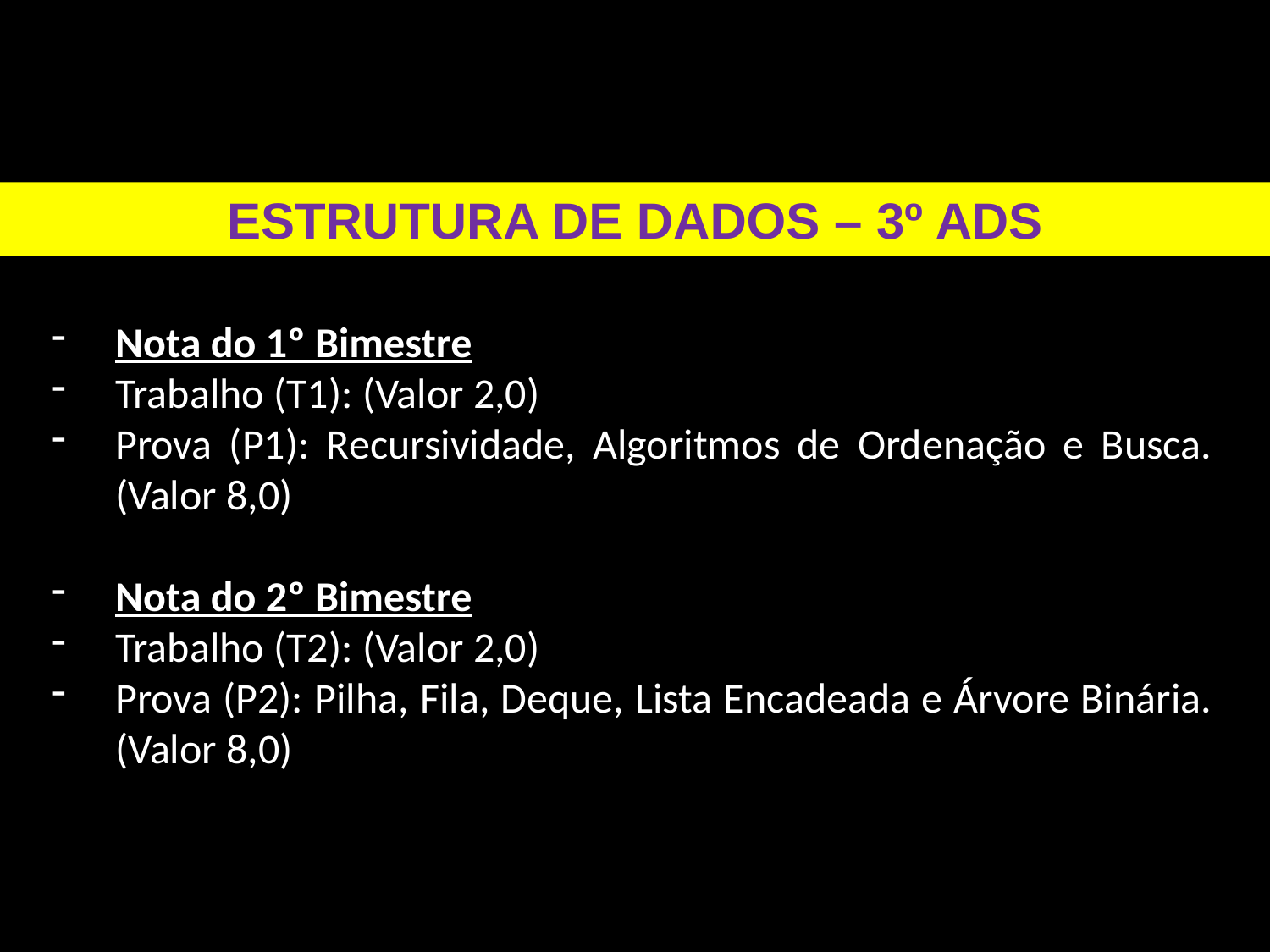

ESTRUTURA DE DADOS – 3º ADS
Nota do 1º Bimestre
Trabalho (T1): (Valor 2,0)
Prova (P1): Recursividade, Algoritmos de Ordenação e Busca. (Valor 8,0)

Nota do 2º Bimestre
Trabalho (T2): (Valor 2,0)
Prova (P2): Pilha, Fila, Deque, Lista Encadeada e Árvore Binária. (Valor 8,0)